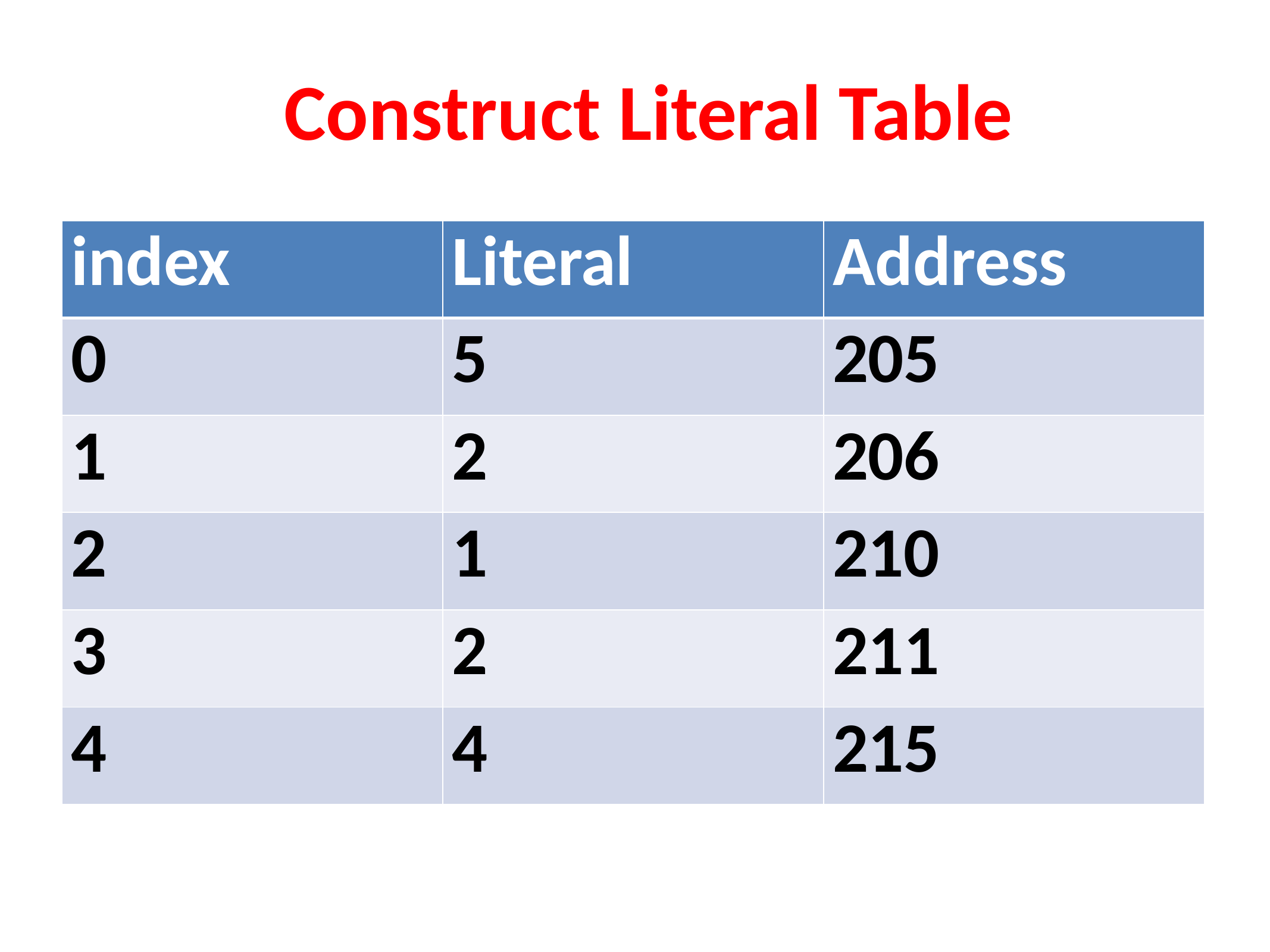

# Construct Literal Table
| index | Literal | Address |
| --- | --- | --- |
| 0 | 5 | 205 |
| 1 | 2 | 206 |
| 2 | 1 | 210 |
| 3 | 2 | 211 |
| 4 | 4 | 215 |